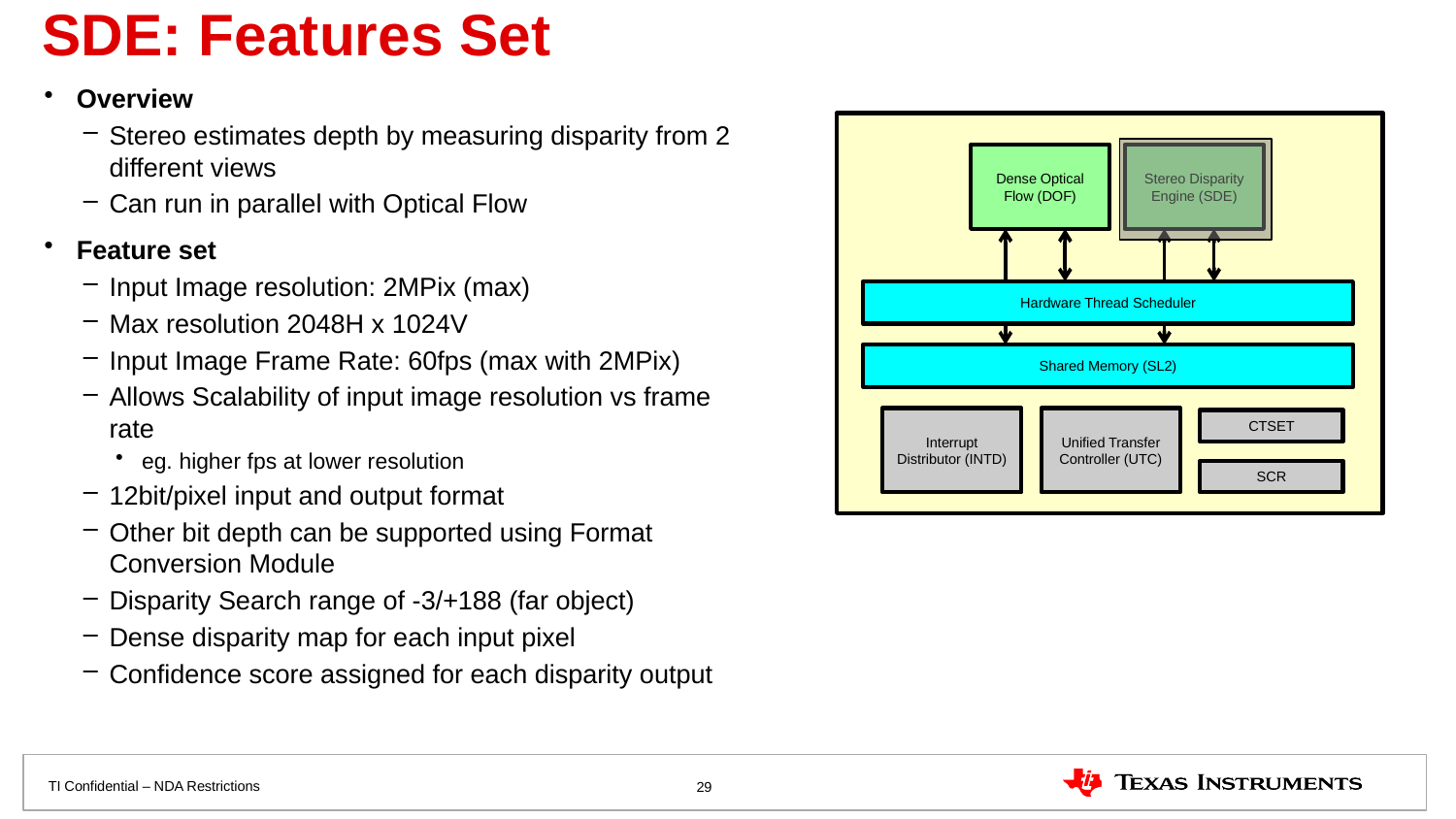

# SDE: Features Set
Overview
Stereo estimates depth by measuring disparity from 2 different views
Can run in parallel with Optical Flow
Feature set
Input Image resolution: 2MPix (max)
Max resolution 2048H x 1024V
Input Image Frame Rate: 60fps (max with 2MPix)
Allows Scalability of input image resolution vs frame rate
eg. higher fps at lower resolution
12bit/pixel input and output format
Other bit depth can be supported using Format Conversion Module
Disparity Search range of -3/+188 (far object)
Dense disparity map for each input pixel
Confidence score assigned for each disparity output

Dense Optical Flow (DOF)
Stereo Disparity Engine (SDE)
Hardware Thread Scheduler
Shared Memory (SL2)
Interrupt Distributor (INTD)
Unified Transfer Controller (UTC)
CTSET
SCR

29